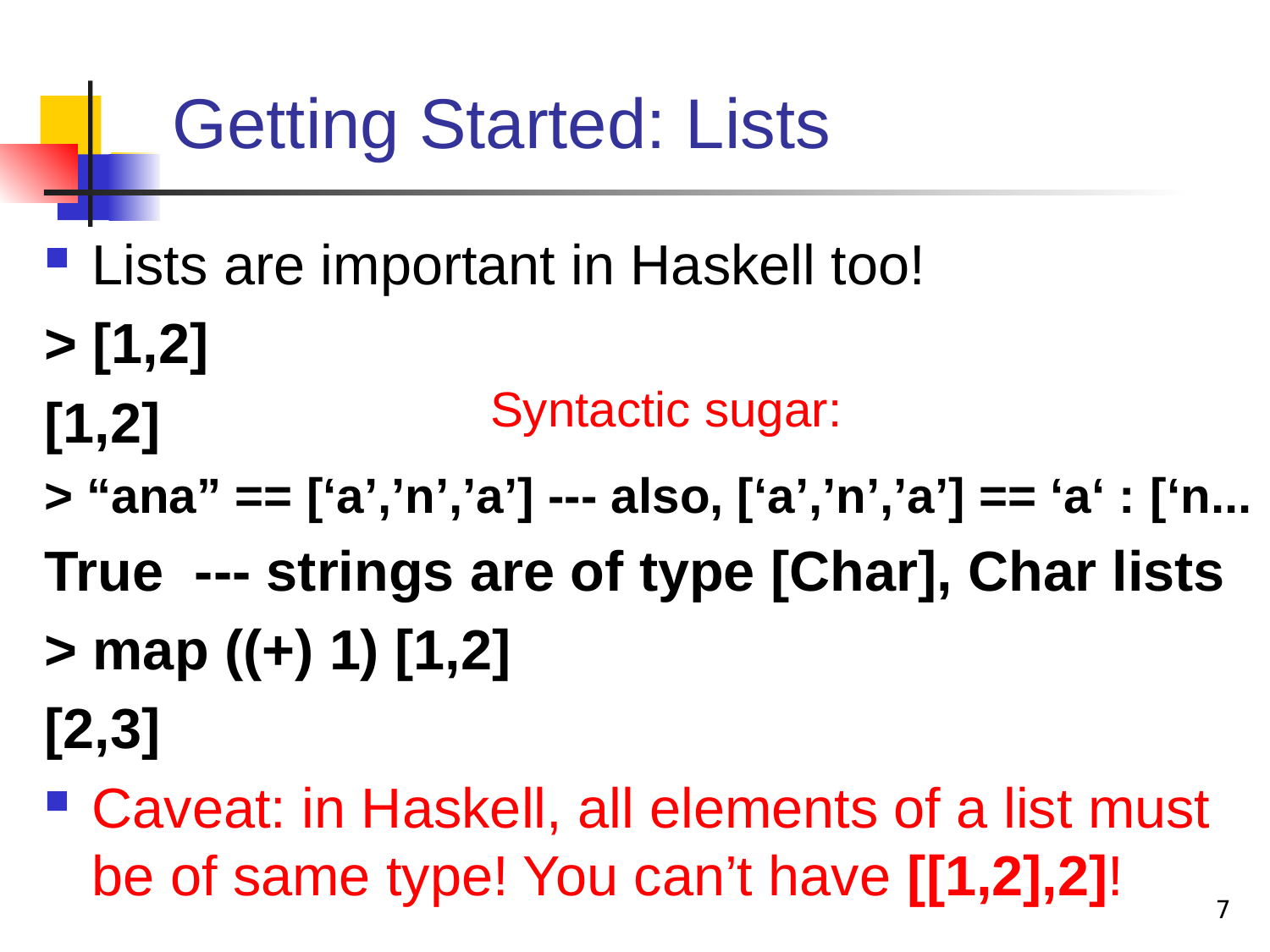

# Getting Started: Lists
Lists are important in Haskell too!
> [1,2]
[1,2]
> “ana” == [‘a’,’n’,’a’] --- also, [‘a’,’n’,’a’] == ‘a‘ : [‘n...
True  --- strings are of type [Char], Char lists
> map ((+) 1) [1,2]
[2,3]
Caveat: in Haskell, all elements of a list must be of same type! You can’t have [[1,2],2]!

Syntactic sugar:
7